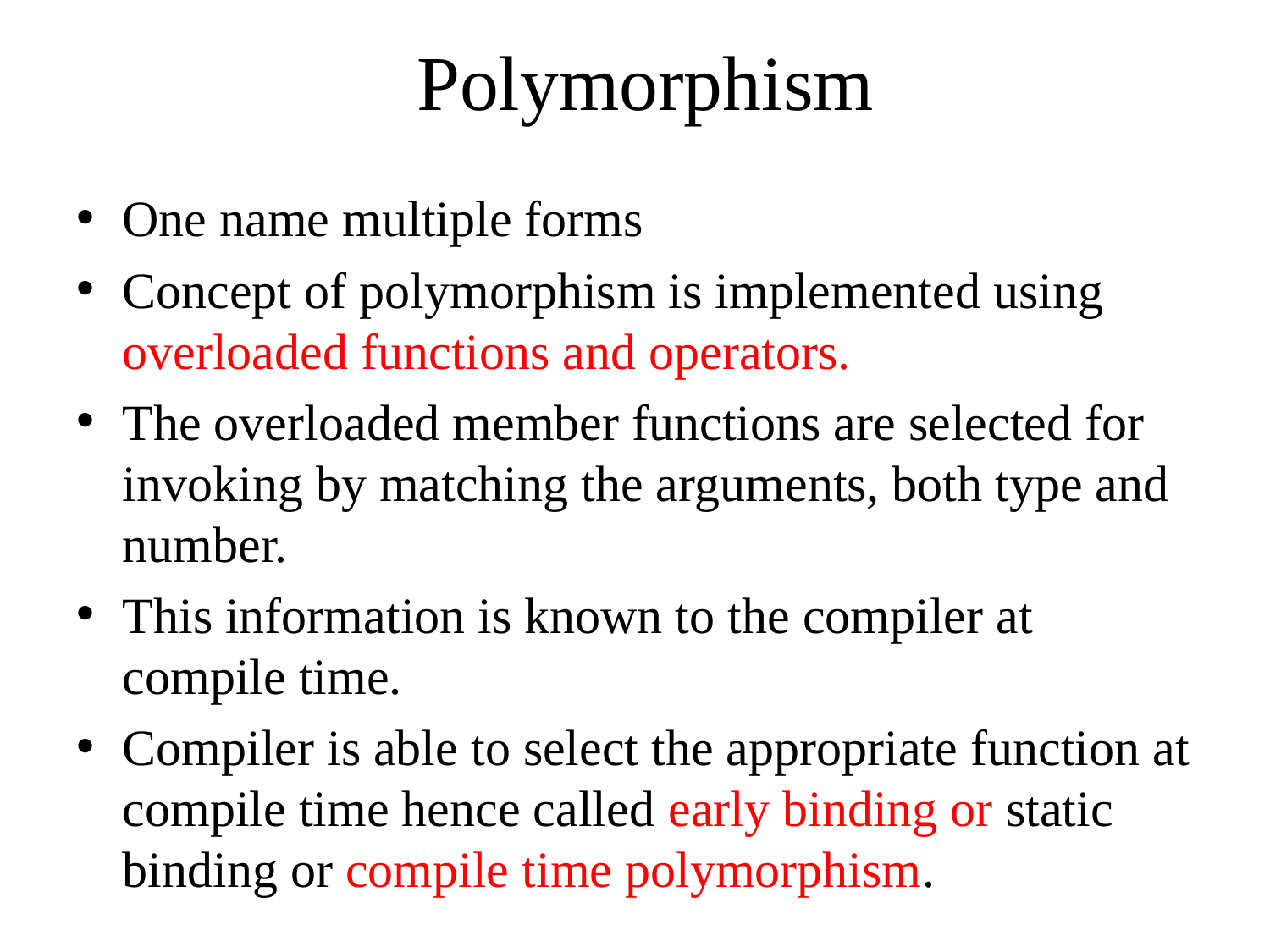

# Polymorphism
One name multiple forms
Concept of polymorphism is implemented using overloaded functions and operators.
The overloaded member functions are selected for invoking by matching the arguments, both type and number.
This information is known to the compiler at compile time.
Compiler is able to select the appropriate function at compile time hence called early binding or static binding or compile time polymorphism.